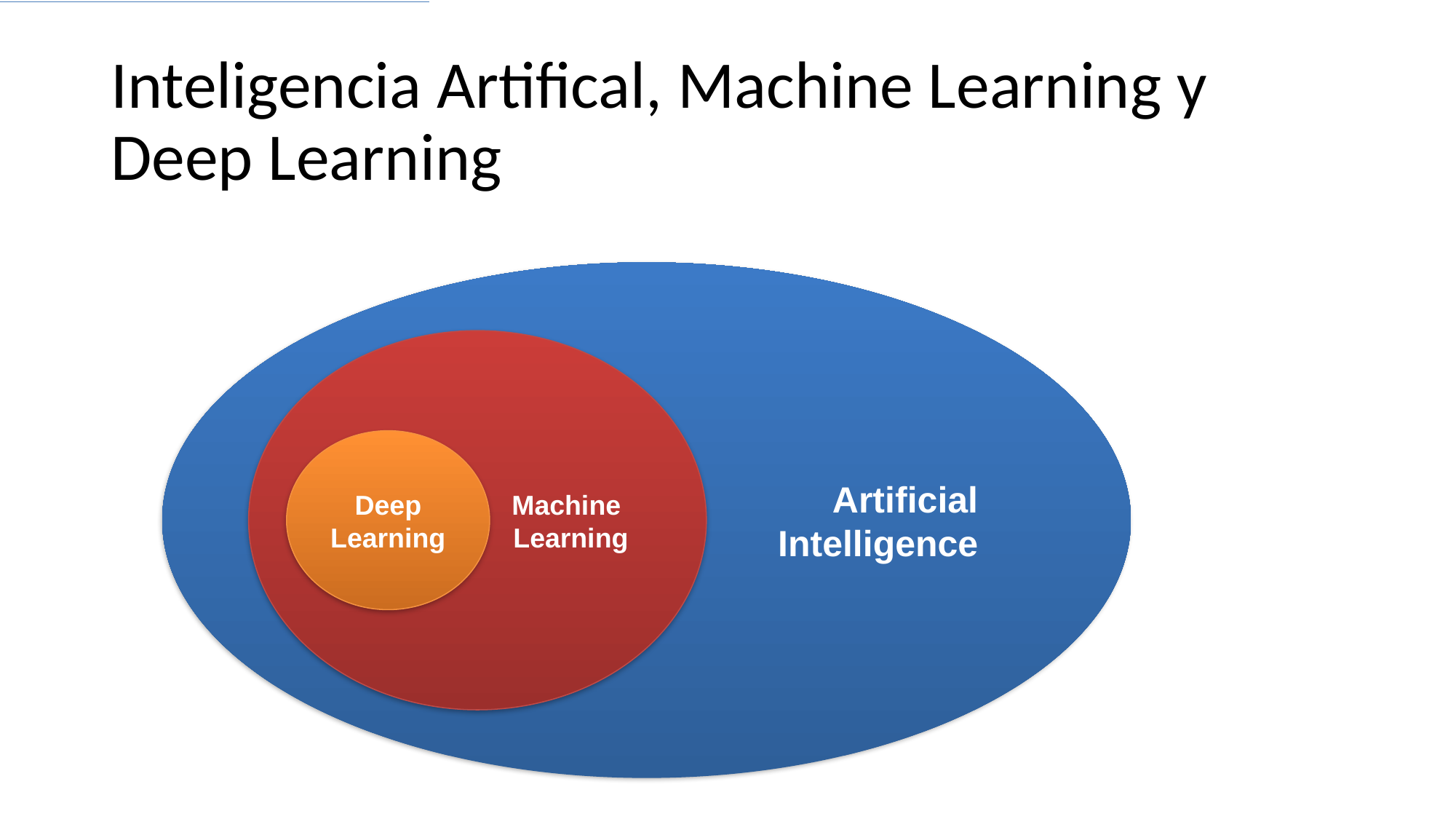

Inteligencia Artifical, Machine Learning y Deep Learning
Artificial
 Intelligence
Machine
Learning
Deep Learning